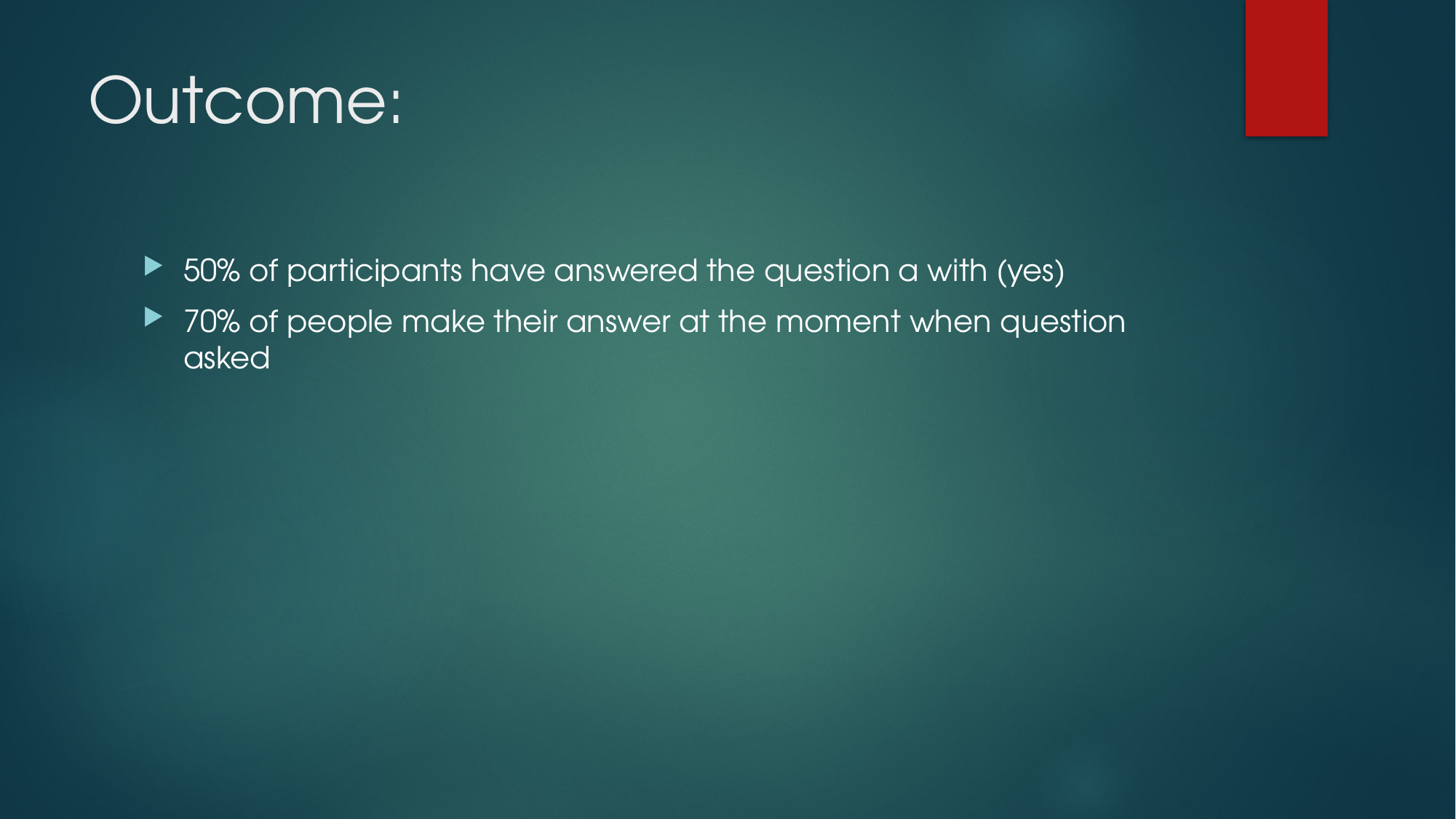

# Outcome:
50% of participants have answered the question a with (yes)
70% of people make their answer at the moment when question asked